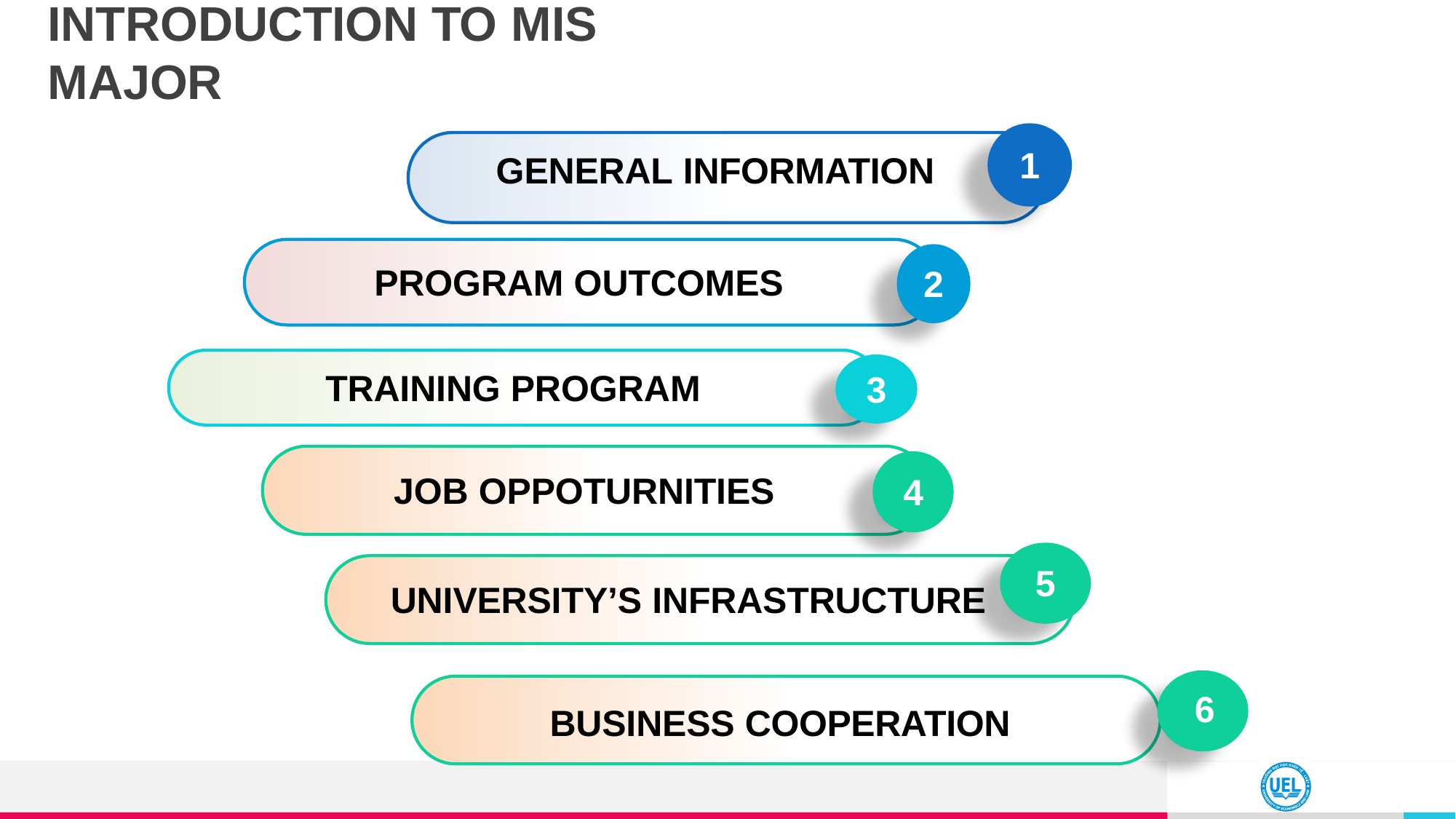

7
# INTRODUCTION TO MIS MAJOR

1
GENERAL INFORMATION

PROGRAM OUTCOMES
2

TRAINING PROGRAM
3

JOB OPPOTURNITIES
4

5
UNIVERSITY’S INFRASTRUCTURE
6

6
BUSINESS COOPERATION